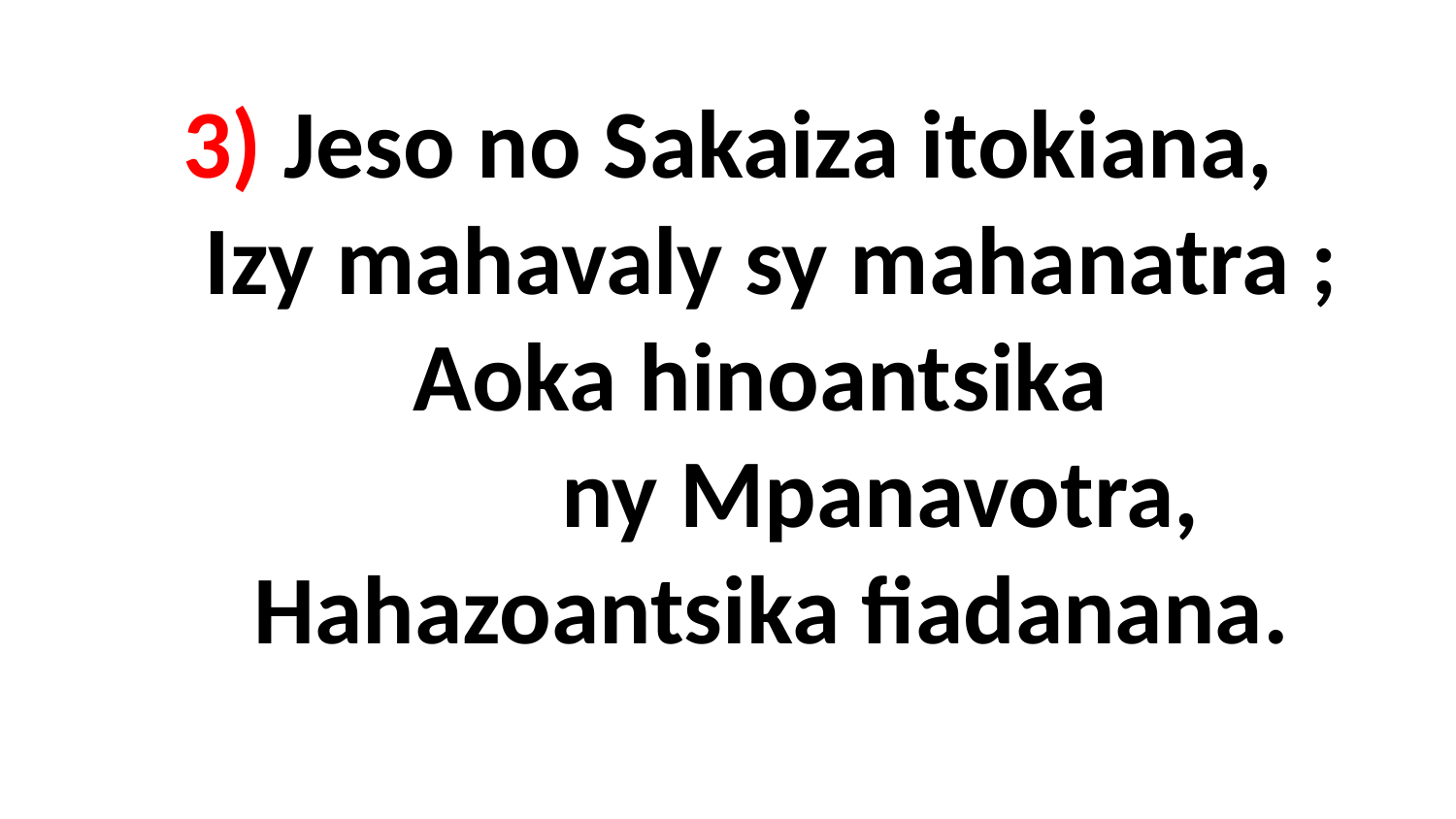

# 3) Jeso no Sakaiza itokiana, Izy mahavaly sy mahanatra ; Aoka hinoantsika ny Mpanavotra, Hahazoantsika fiadanana.